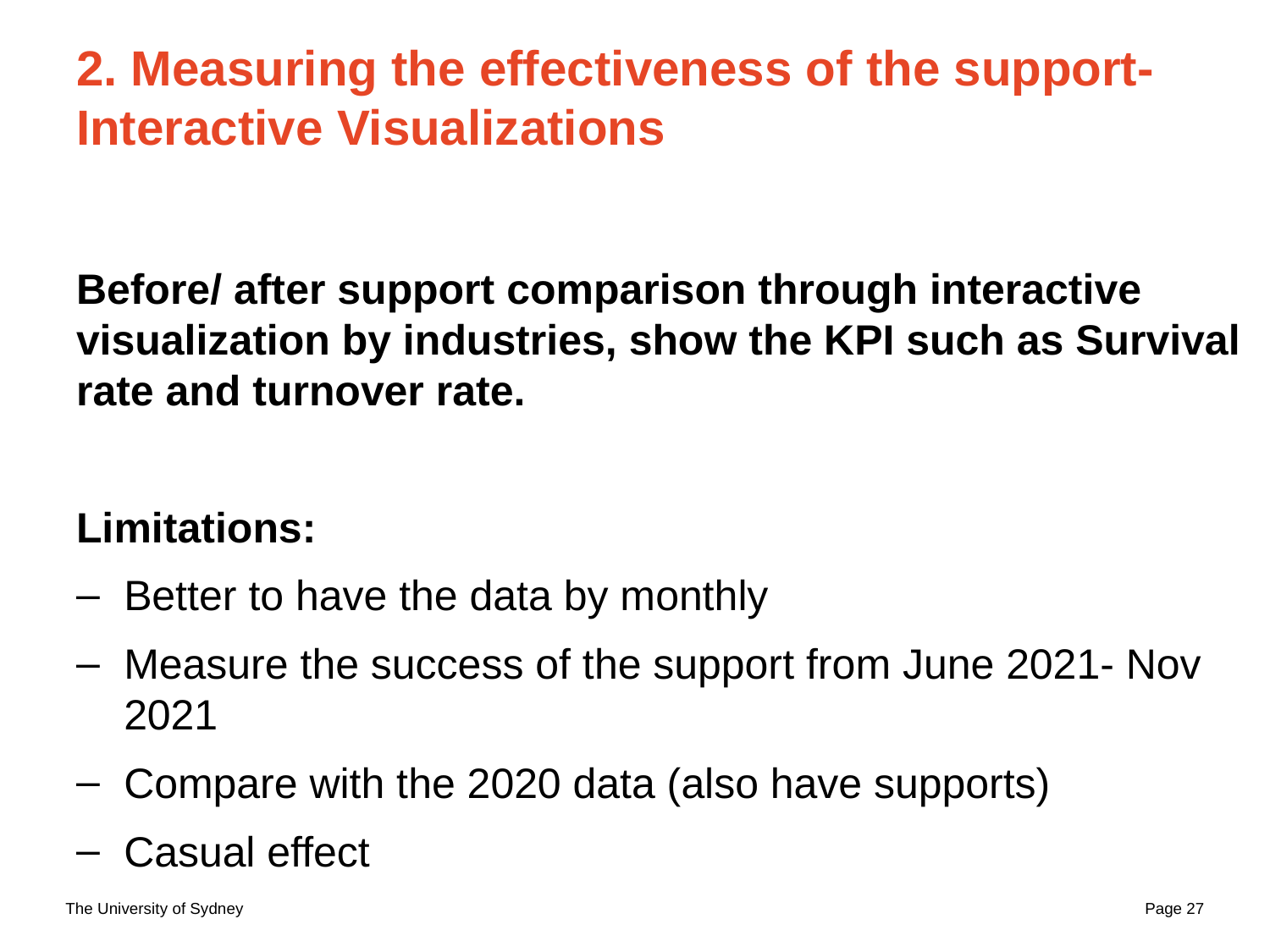

# 2. Measuring the effectiveness of the support-Interactive Visualizations

Before/ after support comparison through interactive visualization by industries, show the KPI such as Survival rate and turnover rate.

Limitations:
Better to have the data by monthly
Measure the success of the support from June 2021- Nov 2021
Compare with the 2020 data (also have supports)
Casual effect